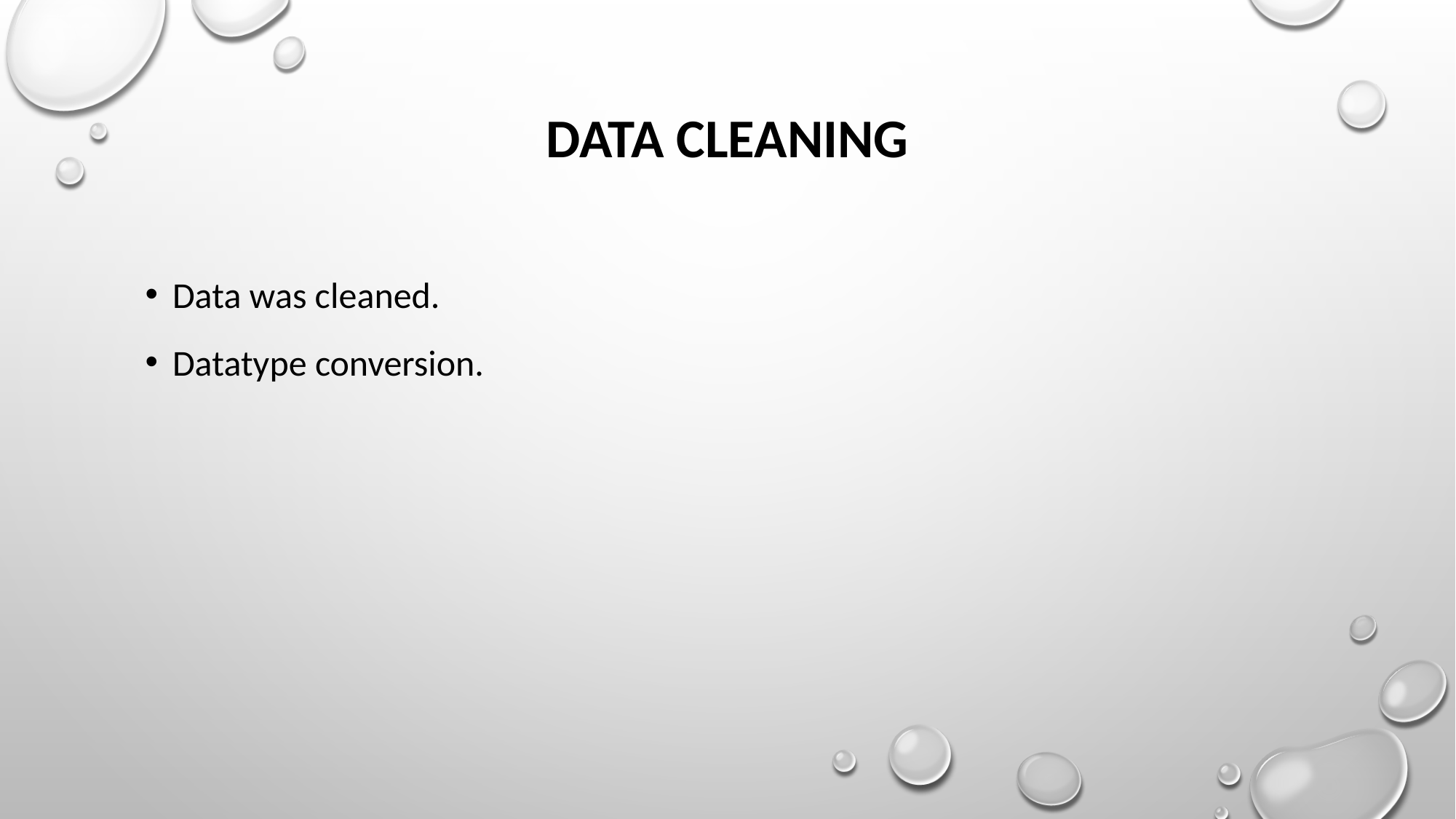

# Data Cleaning
Data was cleaned.
Datatype conversion.